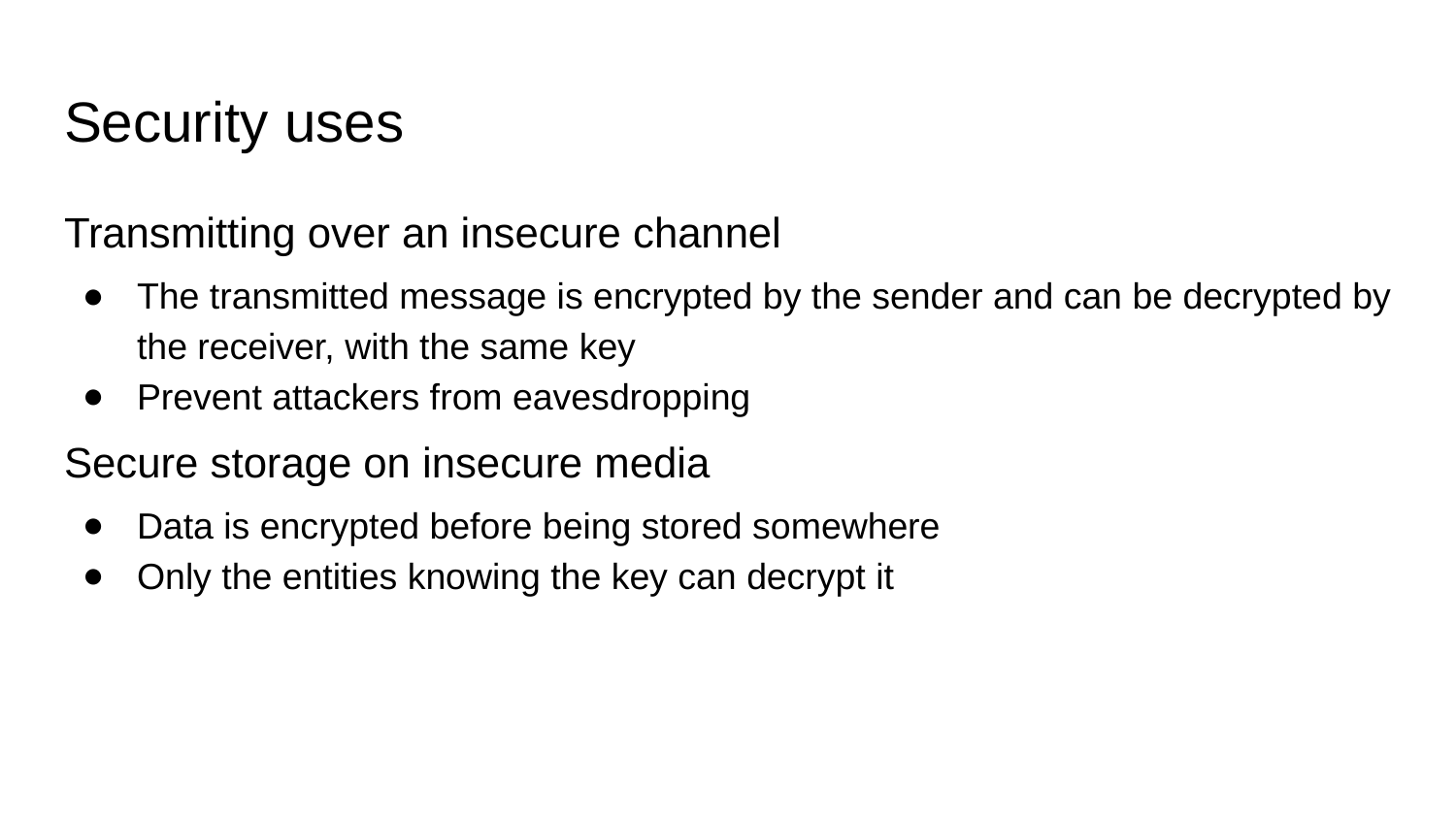

# Security uses
Transmitting over an insecure channel
The transmitted message is encrypted by the sender and can be decrypted by the receiver, with the same key
Prevent attackers from eavesdropping
Secure storage on insecure media
Data is encrypted before being stored somewhere
Only the entities knowing the key can decrypt it